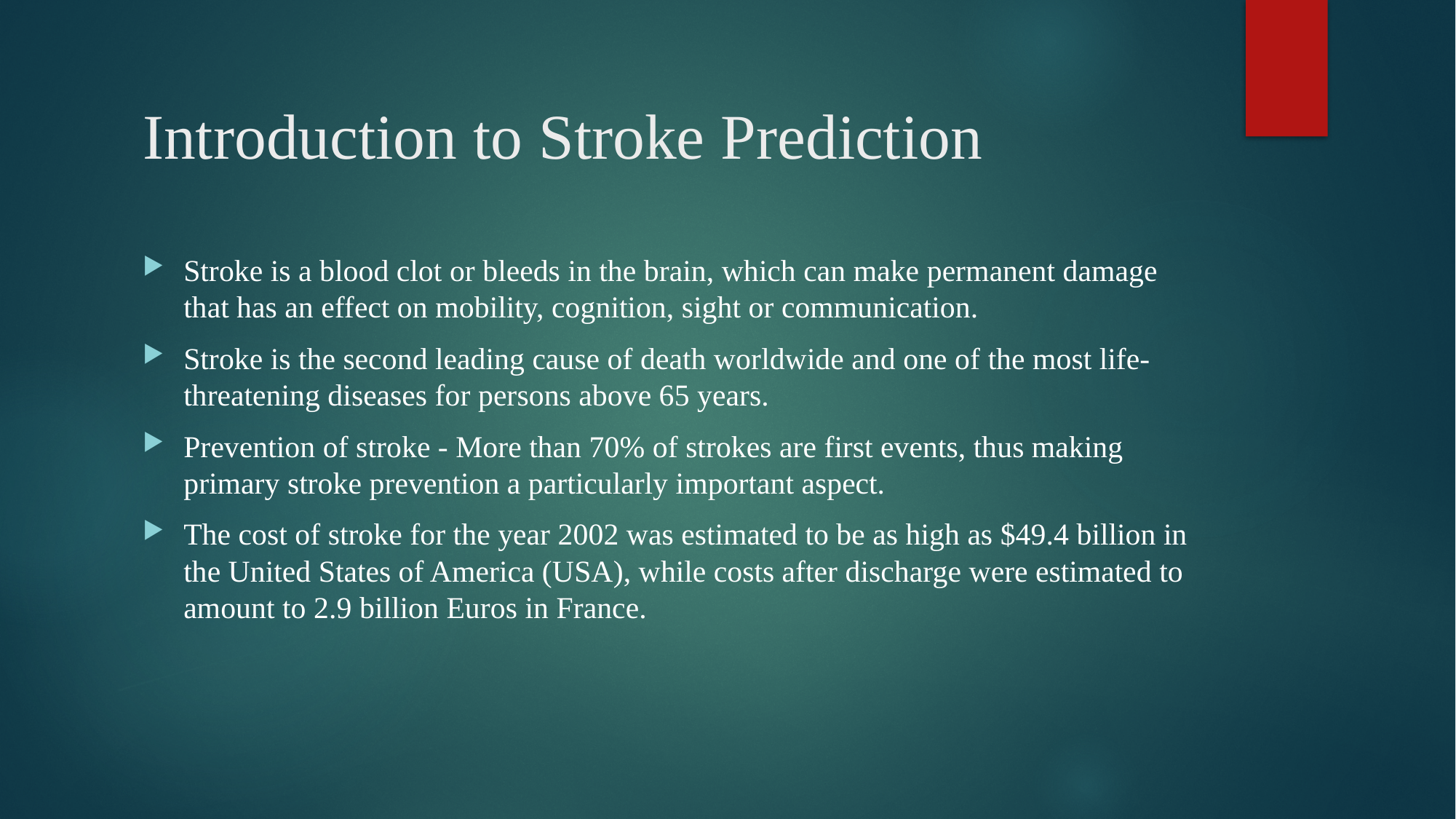

# Introduction to Stroke Prediction
Stroke is a blood clot or bleeds in the brain, which can make permanent damage that has an effect on mobility, cognition, sight or communication.
Stroke is the second leading cause of death worldwide and one of the most life- threatening diseases for persons above 65 years.
Prevention of stroke - More than 70% of strokes are first events, thus making primary stroke prevention a particularly important aspect.
The cost of stroke for the year 2002 was estimated to be as high as $49.4 billion in the United States of America (USA), while costs after discharge were estimated to amount to 2.9 billion Euros in France.